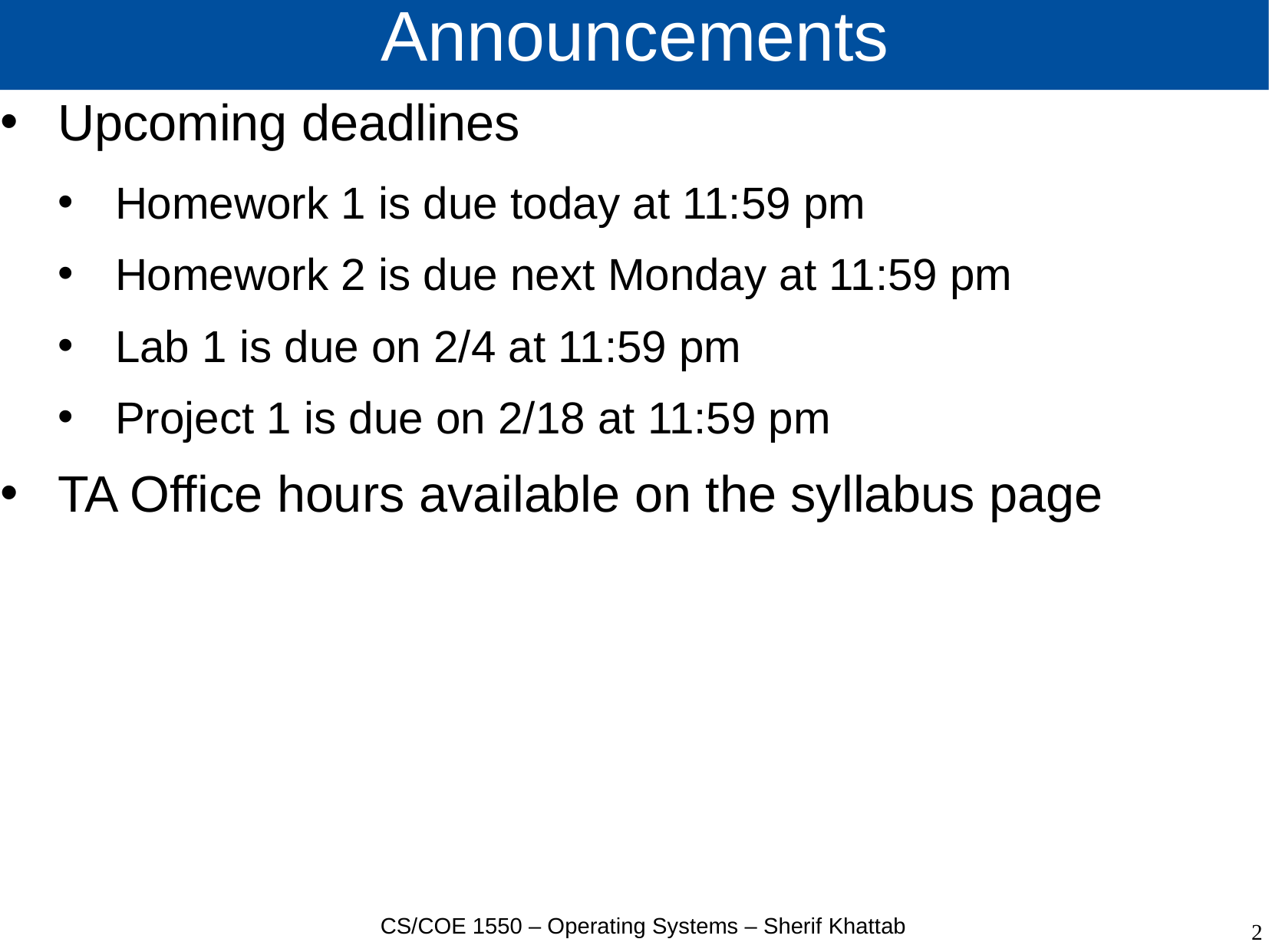

# Announcements
Upcoming deadlines
Homework 1 is due today at 11:59 pm
Homework 2 is due next Monday at 11:59 pm
Lab 1 is due on 2/4 at 11:59 pm
Project 1 is due on 2/18 at 11:59 pm
TA Office hours available on the syllabus page
CS/COE 1550 – Operating Systems – Sherif Khattab
2